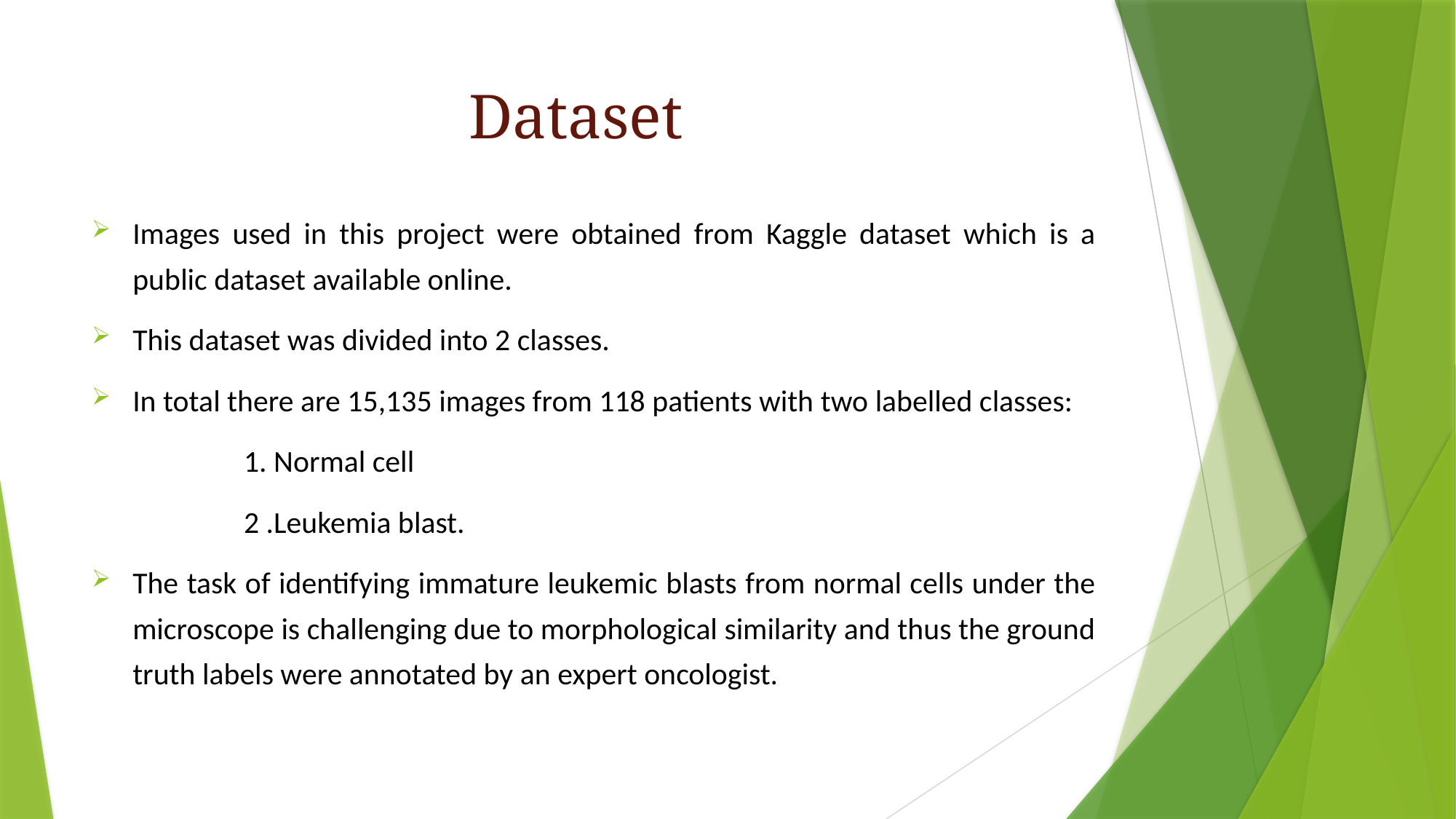

# Dataset
Images used in this project were obtained from Kaggle dataset which is a public dataset available online.
This dataset was divided into 2 classes.
In total there are 15,135 images from 118 patients with two labelled classes:
                      1. Normal cell
                      2 .Leukemia blast.
The task of identifying immature leukemic blasts from normal cells under the microscope is challenging due to morphological similarity and thus the ground truth labels were annotated by an expert oncologist.